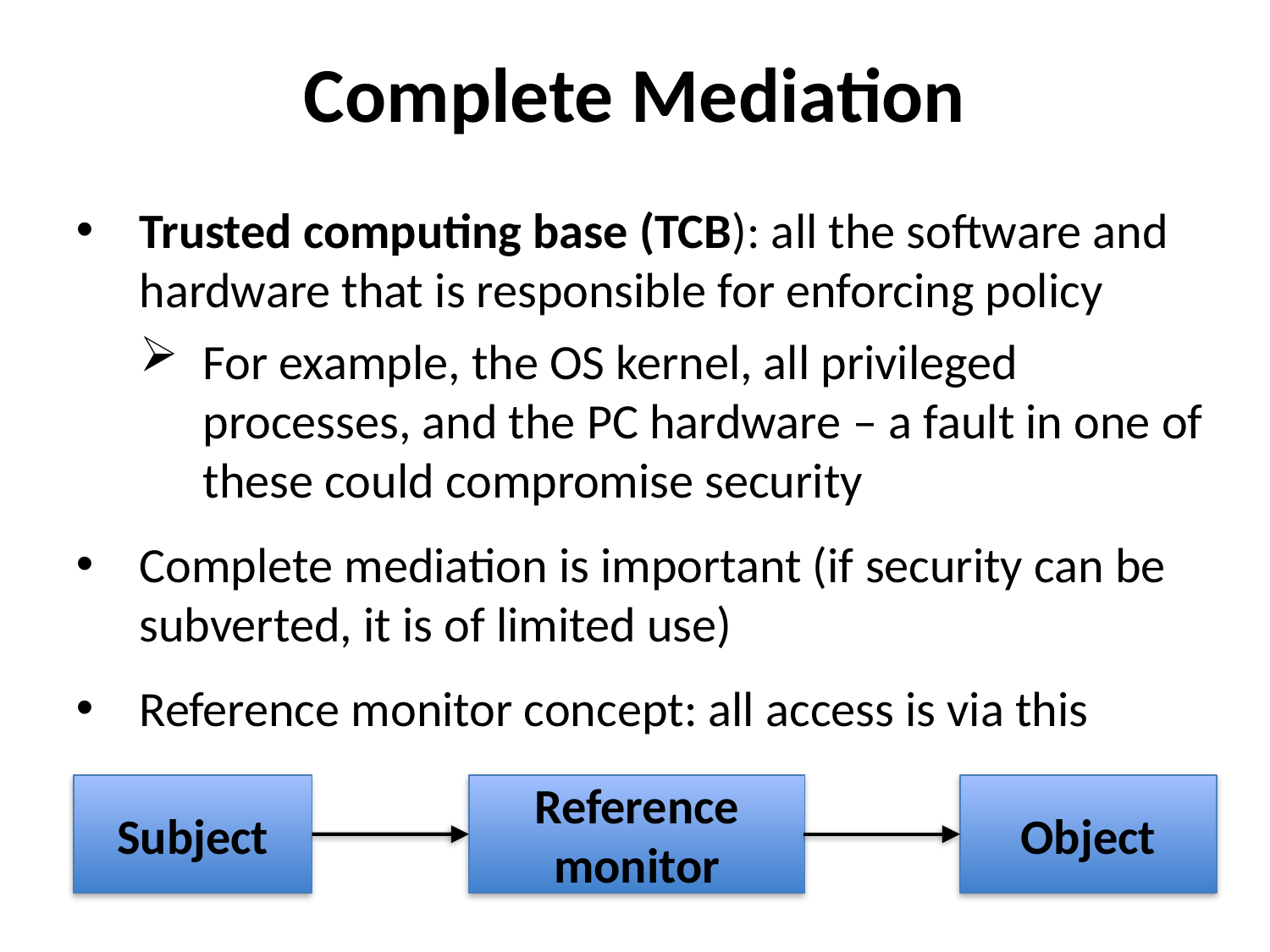

Complete Mediation
Trusted computing base (TCB): all the software and hardware that is responsible for enforcing policy

For example, the OS kernel, all privileged processes, and the PC hardware – a fault in one of these could compromise security

Complete mediation is important (if security can be subverted, it is of limited use)

Reference monitor concept: all access is via this

Subject
Reference monitor
Object